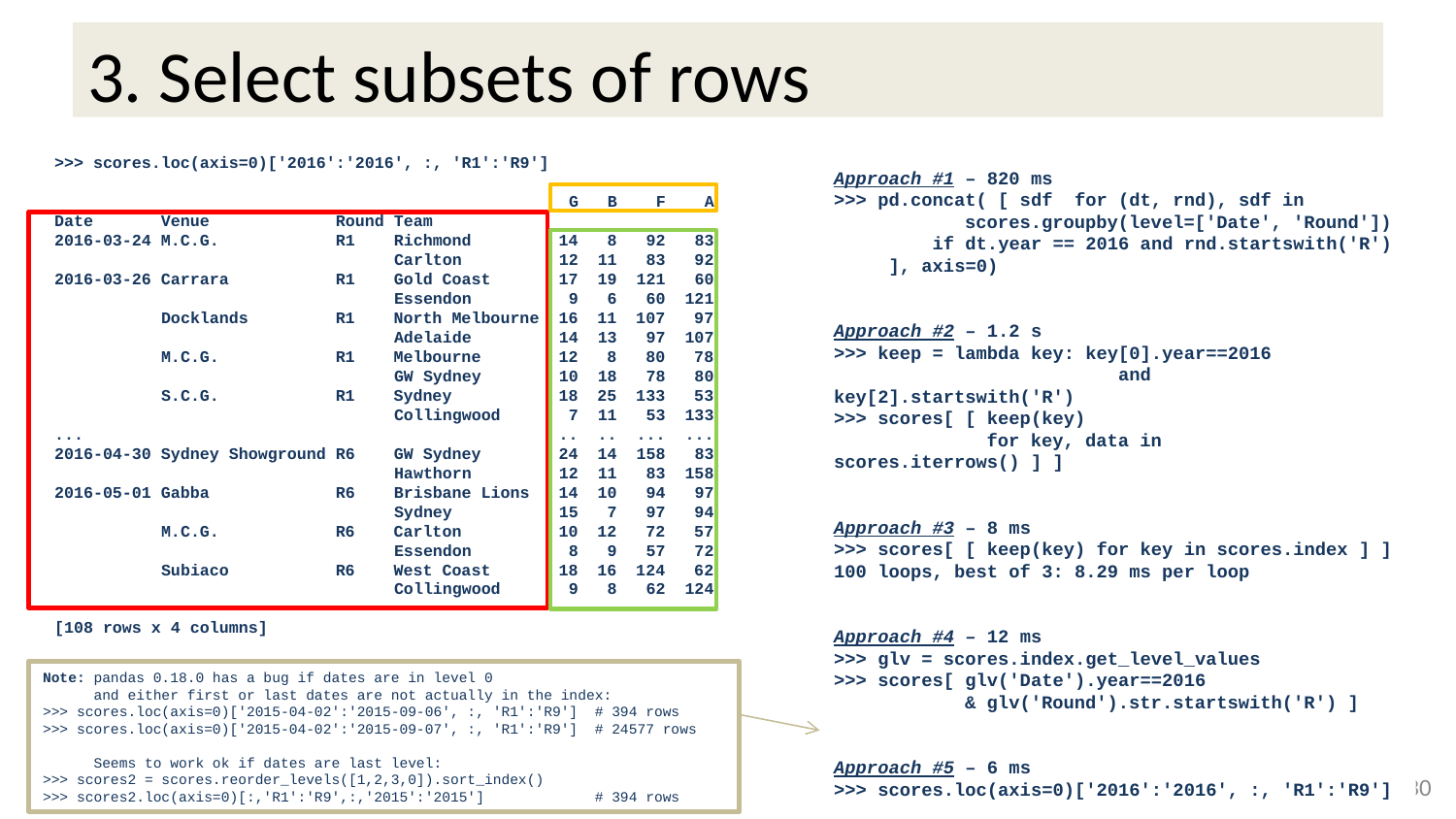

# 3. Select subsets of rows
>>> scores.loc(axis=0)['2016':'2016', :, 'R1':'R9']

                                                     G   B    F    A
Date       Venue             Round Team
2016-03-24 M.C.G.            R1    Richmond         14   8   92   83
                                   Carlton          12  11   83   92
2016-03-26 Carrara           R1    Gold Coast       17  19  121   60
                                   Essendon          9   6   60  121
           Docklands         R1    North Melbourne  16  11  107   97
                                   Adelaide         14  13   97  107
           M.C.G.            R1    Melbourne        12   8   80   78
                                   GW Sydney        10  18   78   80
           S.C.G.            R1    Sydney           18  25  133   53
                                   Collingwood       7  11   53  133
...                                                 ..  ..  ...  ...
2016-04-30 Sydney Showground R6    GW Sydney        24  14  158   83
                                   Hawthorn         12  11   83  158
2016-05-01 Gabba             R6    Brisbane Lions   14  10   94   97
                                   Sydney           15   7   97   94
           M.C.G.            R6    Carlton          10  12   72   57
                                   Essendon          8   9   57   72
           Subiaco           R6    West Coast       18  16  124   62
                                   Collingwood       9   8   62  124

[108 rows x 4 columns]
Approach #1 – 820 ms
>>> pd.concat( [ sdf  for (dt, rnd), sdf in
            scores.groupby(level=['Date', 'Round'])
         if dt.year == 2016 and rnd.startswith('R')
     ], axis=0)

Approach #2 – 1.2 s
>>> keep = lambda key: key[0].year==2016
                          and key[2].startswith('R')
>>> scores[ [ keep(key)
              for key, data in scores.iterrows() ] ]

Approach #3 – 8 ms
>>> scores[ [ keep(key) for key in scores.index ] ]
100 loops, best of 3: 8.29 ms per loop

Approach #4 – 12 ms
>>> glv = scores.index.get_level_values
>>> scores[ glv('Date').year==2016
            & glv('Round').str.startswith('R') ]

Approach #5 – 6 ms
>>> scores.loc(axis=0)['2016':'2016', :, 'R1':'R9']

Note: pandas 0.18.0 has a bug if dates are in level 0
      and either first or last dates are not actually in the index:
>>> scores.loc(axis=0)['2015-04-02':'2015-09-06', :, 'R1':'R9']  # 394 rows
>>> scores.loc(axis=0)['2015-04-02':'2015-09-07', :, 'R1':'R9']  # 24577 rows

      Seems to work ok if dates are last level:
>>> scores2 = scores.reorder_levels([1,2,3,0]).sort_index()
>>> scores2.loc(axis=0)[:,'R1':'R9',:,'2015':'2015']             # 394 rows
30